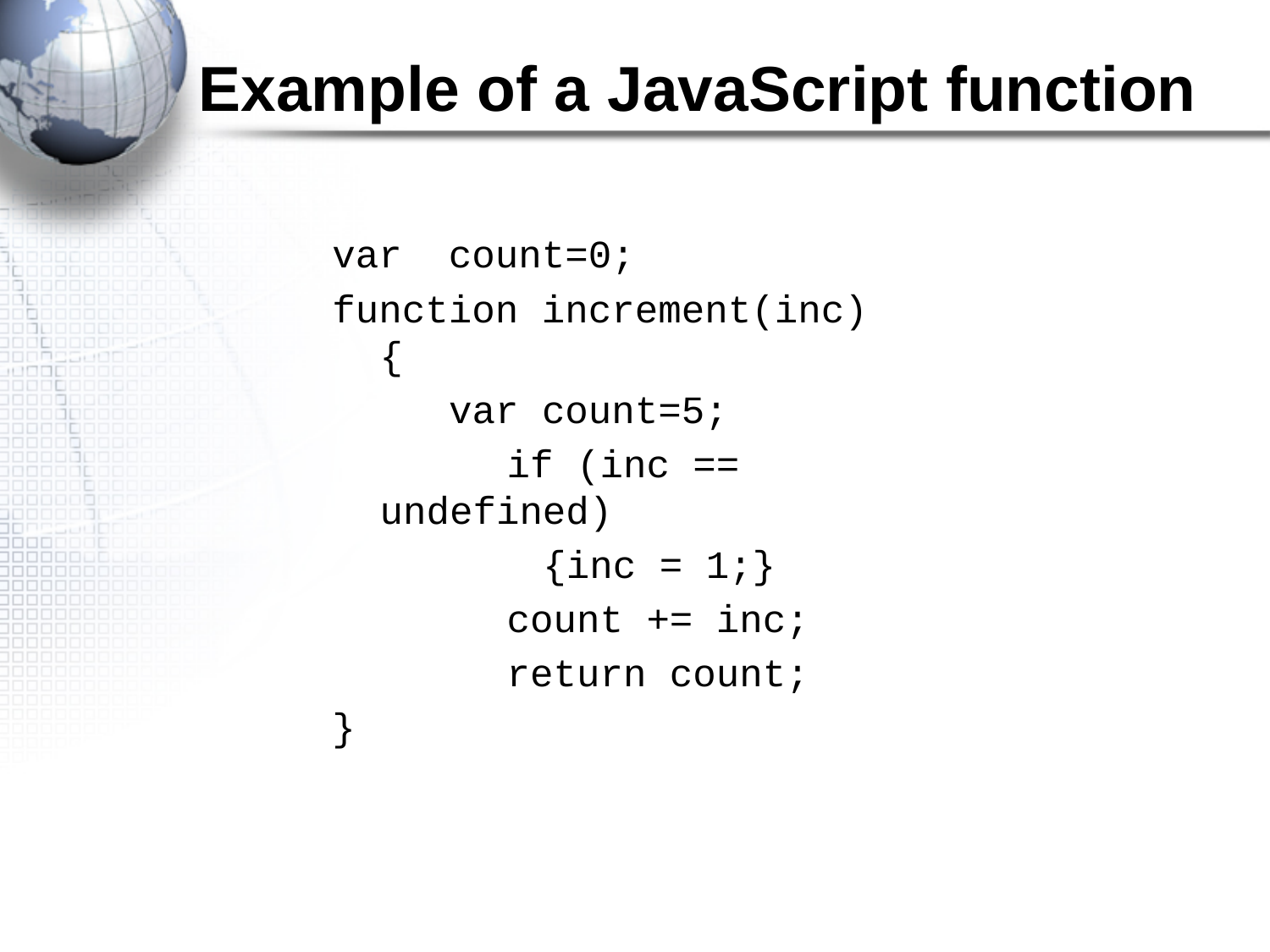

# Example of a JavaScript function
var  count=0;
function increment(inc){
     var count=5;
    	if (inc == undefined)
	       {inc = 1;}
    	count += inc;
    	return count;
}